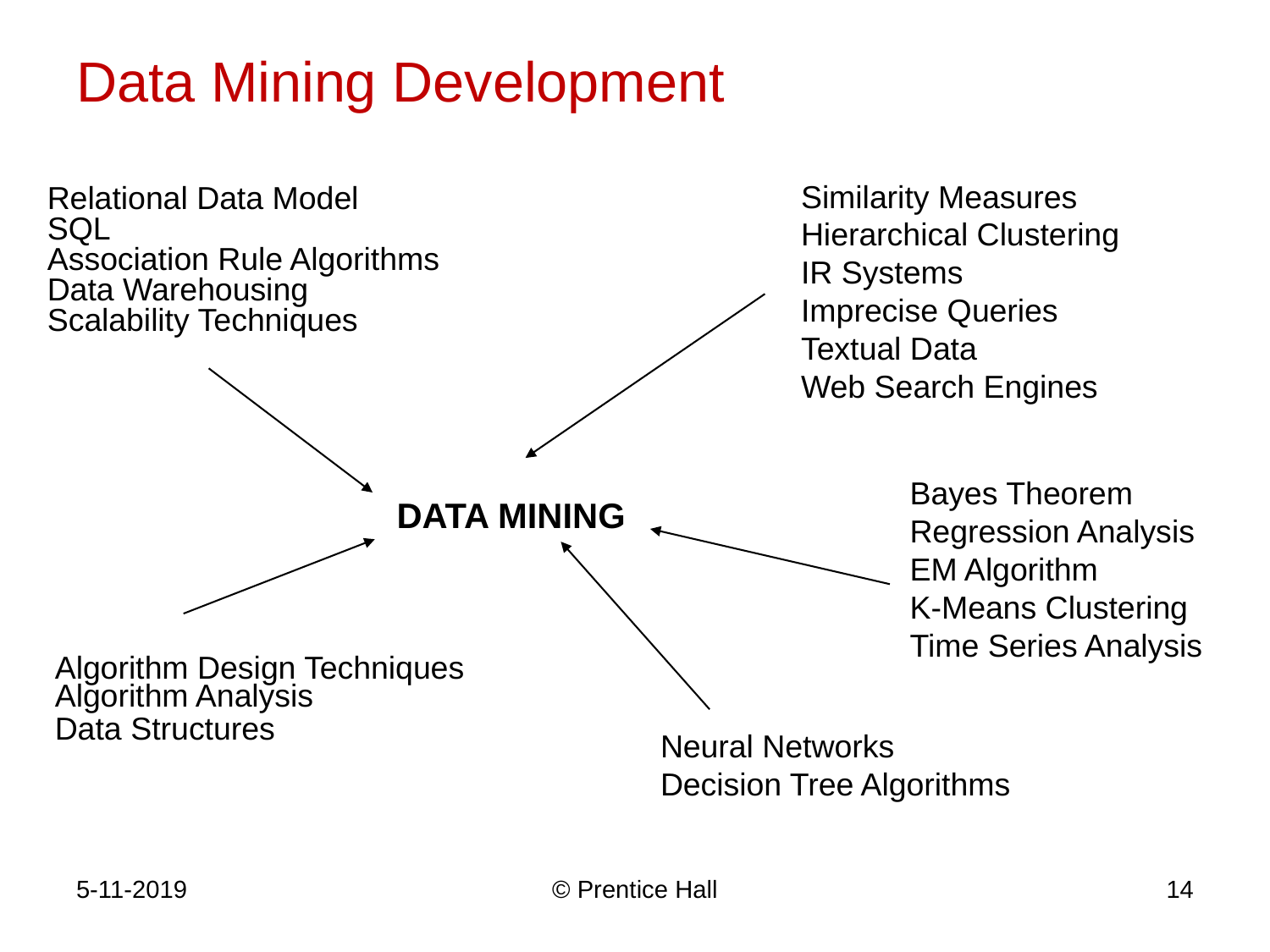

# Data Mining Development
Similarity Measures
Hierarchical Clustering
IR Systems
Imprecise Queries
Textual Data
Web Search Engines

Relational Data Model
SQL
Association Rule Algorithms
Data Warehousing
Scalability Techniques

Bayes Theorem
Regression Analysis
EM Algorithm
K-Means Clustering
Time Series Analysis
DATA MINING

Algorithm Design Techniques
Algorithm Analysis
Data Structures
Neural Networks
Decision Tree Algorithms
5-11-2019
© Prentice Hall
14